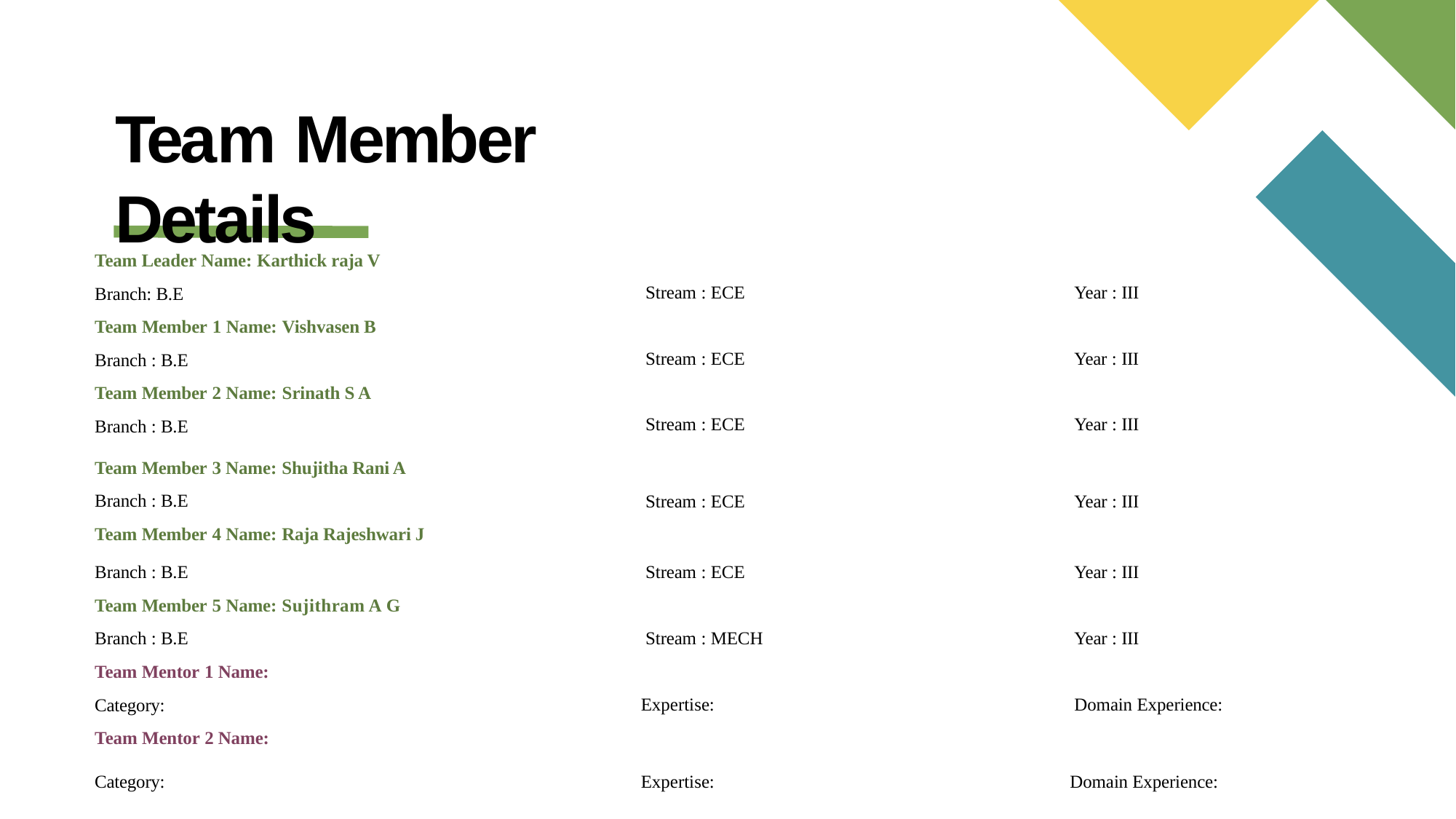

# Team Member Details

| Team Leader Name: Karthick raja V Branch: B.E Team Member 1 Name: Vishvasen B Branch : B.E Team Member 2 Name: Srinath S A Branch : B.E |  | Stream : ECE Stream : ECE Stream : ECE | Year : III Year : III Year : III |
| --- | --- | --- | --- |
| Team Member 3 Name: Shujitha Rani A Branch : B.E Team Member 4 Name: Raja Rajeshwari J |  | Stream : ECE | Year : III |
| Branch : B.E Team Member 5 Name: Sujithram A G Branch : B.E Team Mentor 1 Name: Category: Team Mentor 2 Name: |  | Stream : ECE Stream : MECH Expertise: | Year : III Year : III Domain Experience: |
| Category: |  | Expertise: | Domain Experience: |